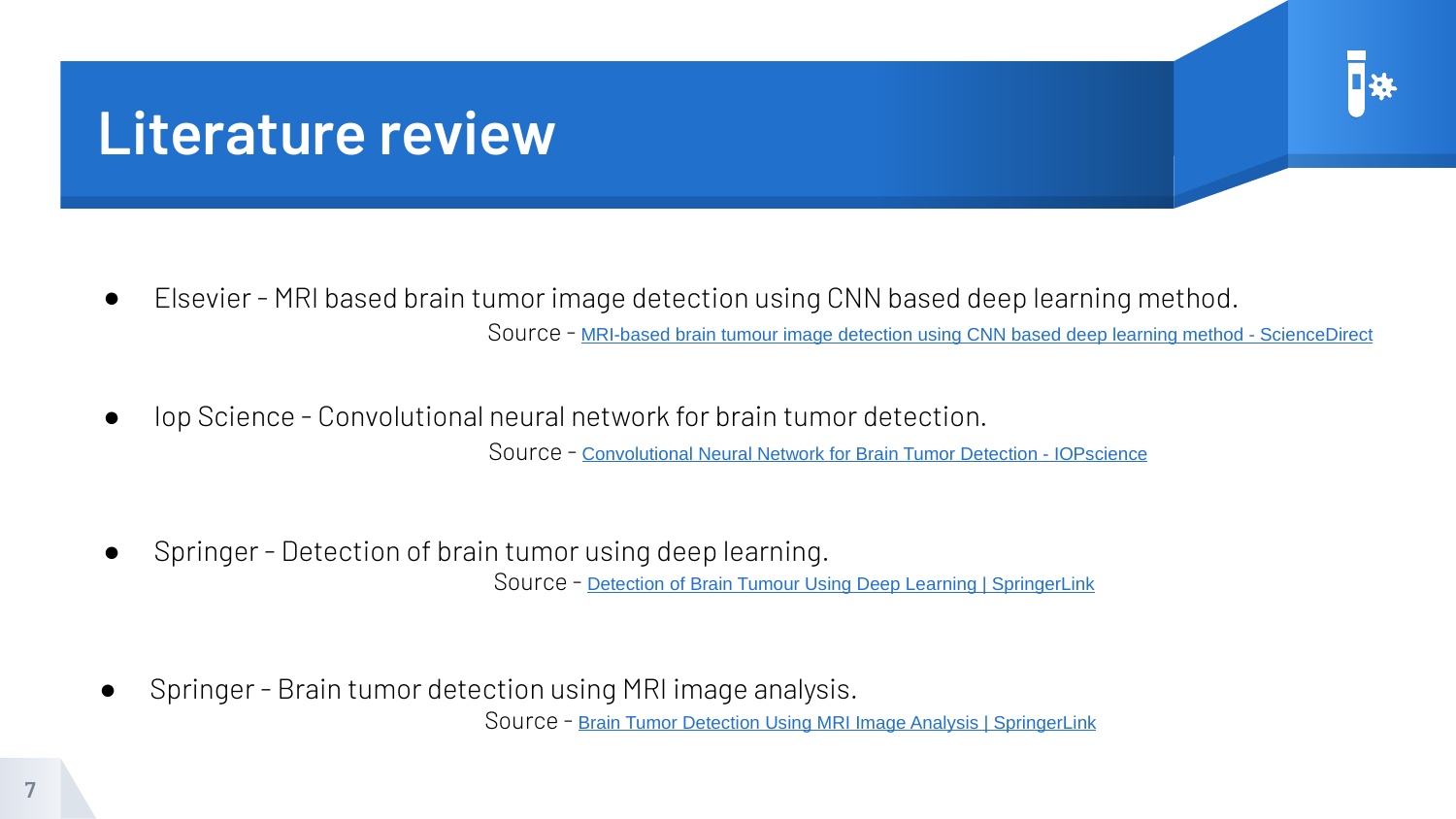

# Literature review
Elsevier - MRI based brain tumor image detection using CNN based deep learning method.
                                                                                Source - MRI-based brain tumour image detection using CNN based deep learning method - ScienceDirect

Iop Science - Convolutional neural network for brain tumor detection.
                                                                         Source - Convolutional Neural Network for Brain Tumor Detection - IOPscience
Springer - Detection of brain tumor using deep learning.
                                                                                     Source - Detection of Brain Tumour Using Deep Learning | SpringerLink
Springer - Brain tumor detection using MRI image analysis.
                                                                                    Source - Brain Tumor Detection Using MRI Image Analysis | SpringerLink
7